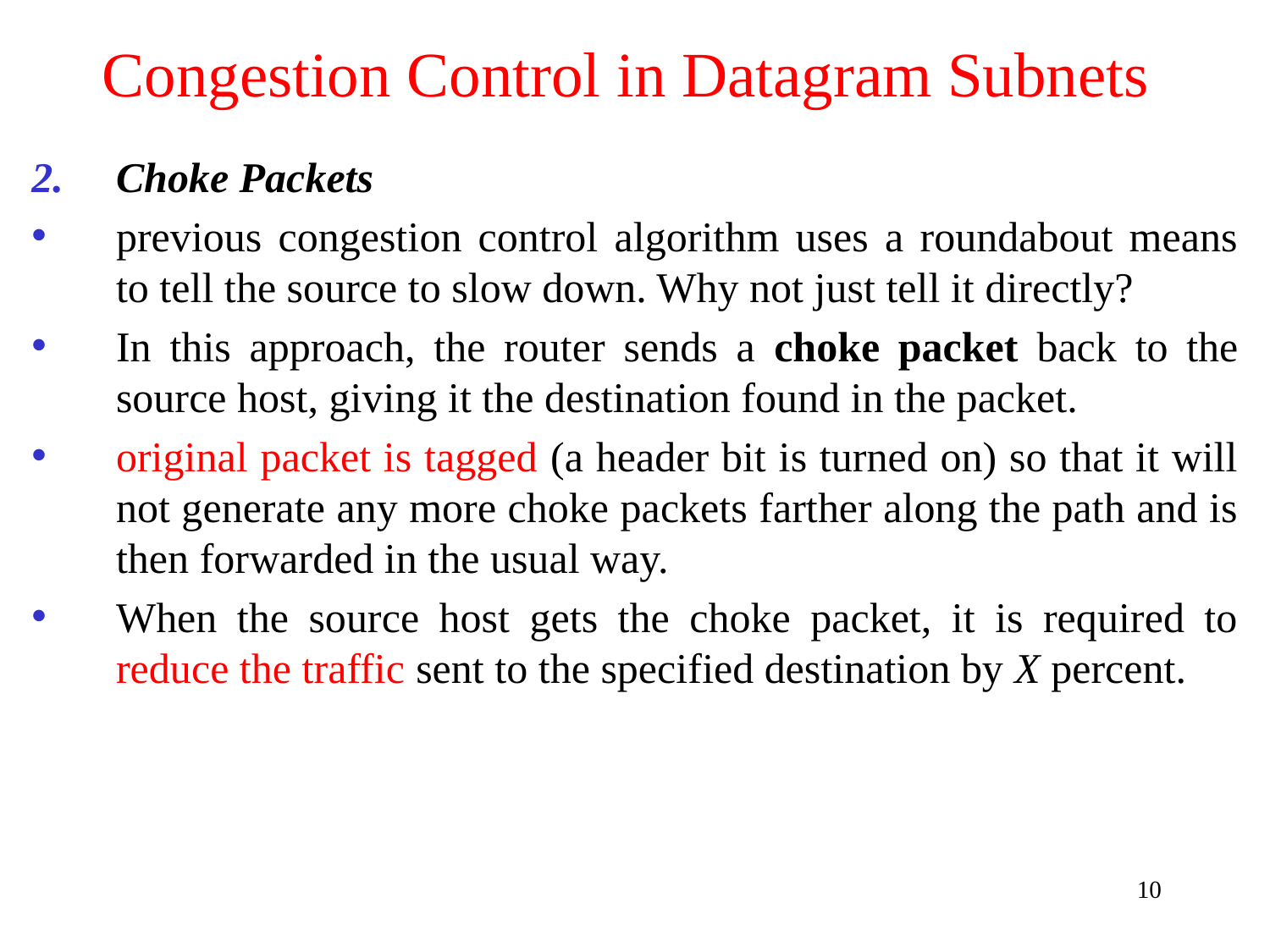

# Congestion Control in Datagram Subnets
Choke Packets
previous congestion control algorithm uses a roundabout means to tell the source to slow down. Why not just tell it directly?
In this approach, the router sends a choke packet back to the source host, giving it the destination found in the packet.
original packet is tagged (a header bit is turned on) so that it will not generate any more choke packets farther along the path and is then forwarded in the usual way.
When the source host gets the choke packet, it is required to reduce the traffic sent to the specified destination by X percent.

10